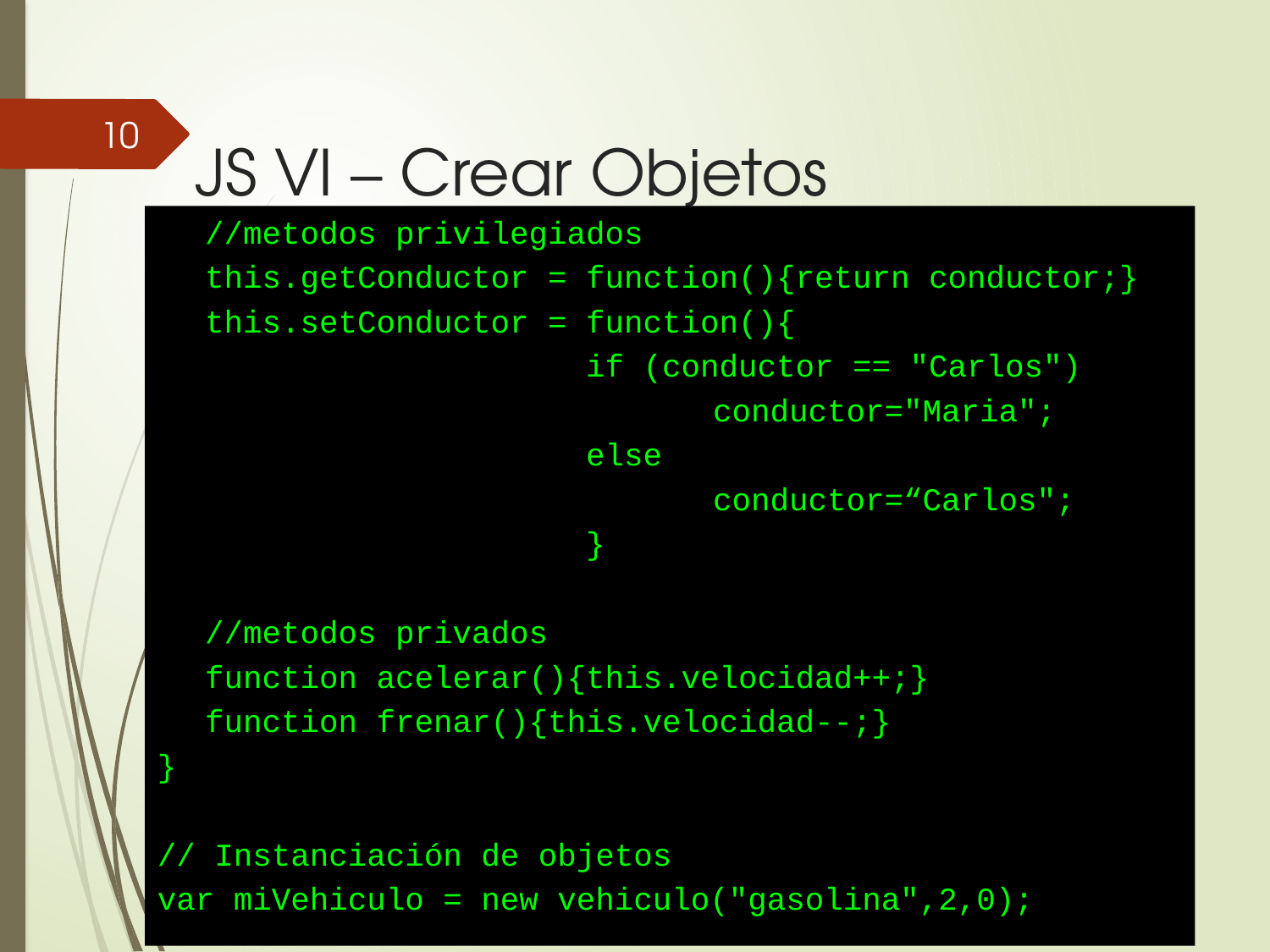

10
# JS VI – Crear Objetos
	//metodos privilegiados
	this.getConductor = function(){return conductor;}
	this.setConductor = function(){
				if (conductor == "Carlos")
					conductor="Maria";
				else
					conductor=“Carlos";
				}

	//metodos privados
	function acelerar(){this.velocidad++;}
	function frenar(){this.velocidad--;}
}

// Instanciación de objetos
var miVehiculo = new vehiculo("gasolina",2,0);

Desarrollo Web en Entorno Cliente